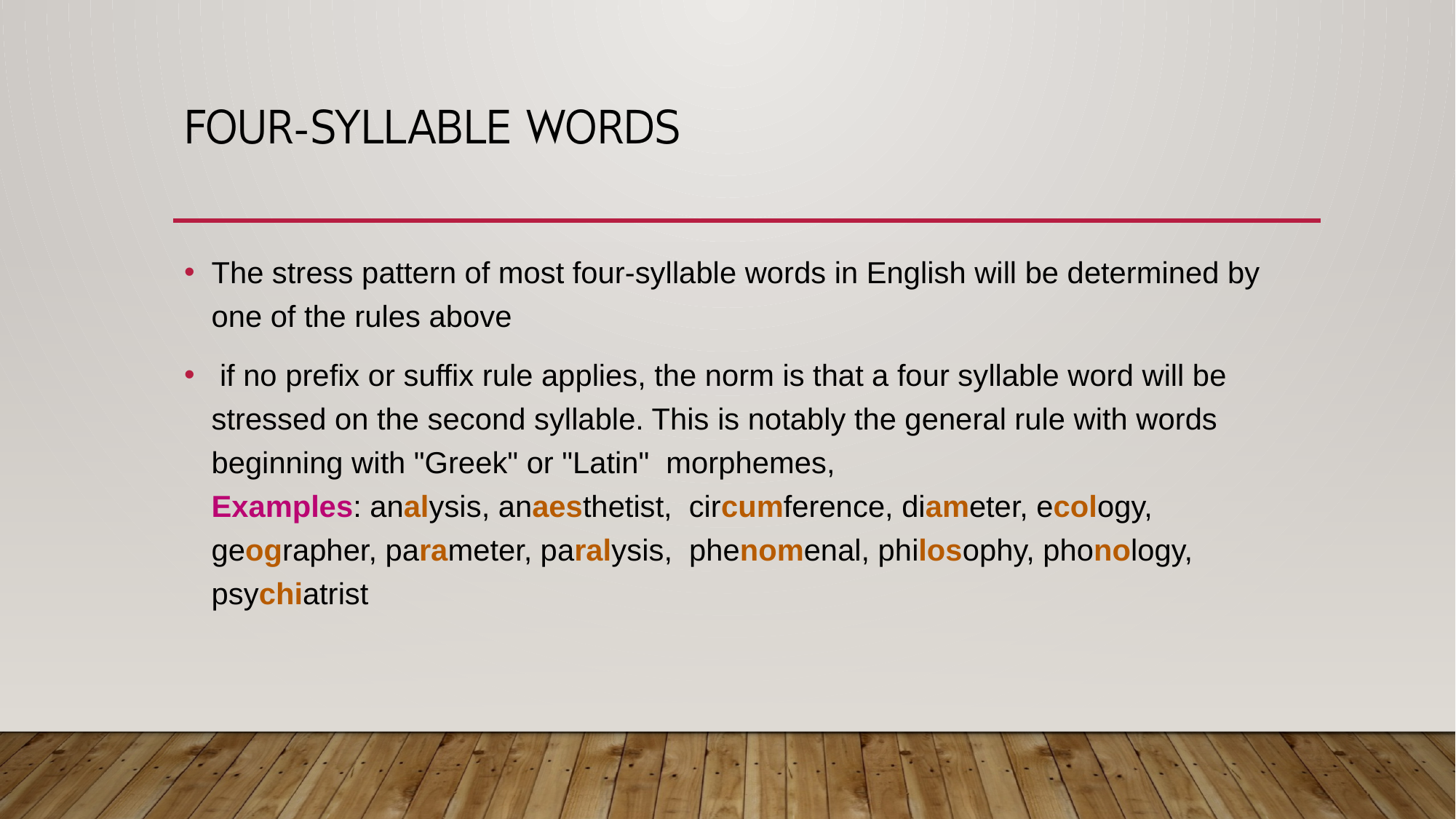

# Four-Syllable words
The stress pattern of most four-syllable words in English will be determined by one of the rules above
 if no prefix or suffix rule applies, the norm is that a four syllable word will be stressed on the second syllable. This is notably the general rule with words beginning with "Greek" or "Latin"  morphemes,
Examples: analysis, anaesthetist,  circumference, diameter, ecology, geographer, parameter, paralysis,  phenomenal, philosophy, phonology, psychiatrist